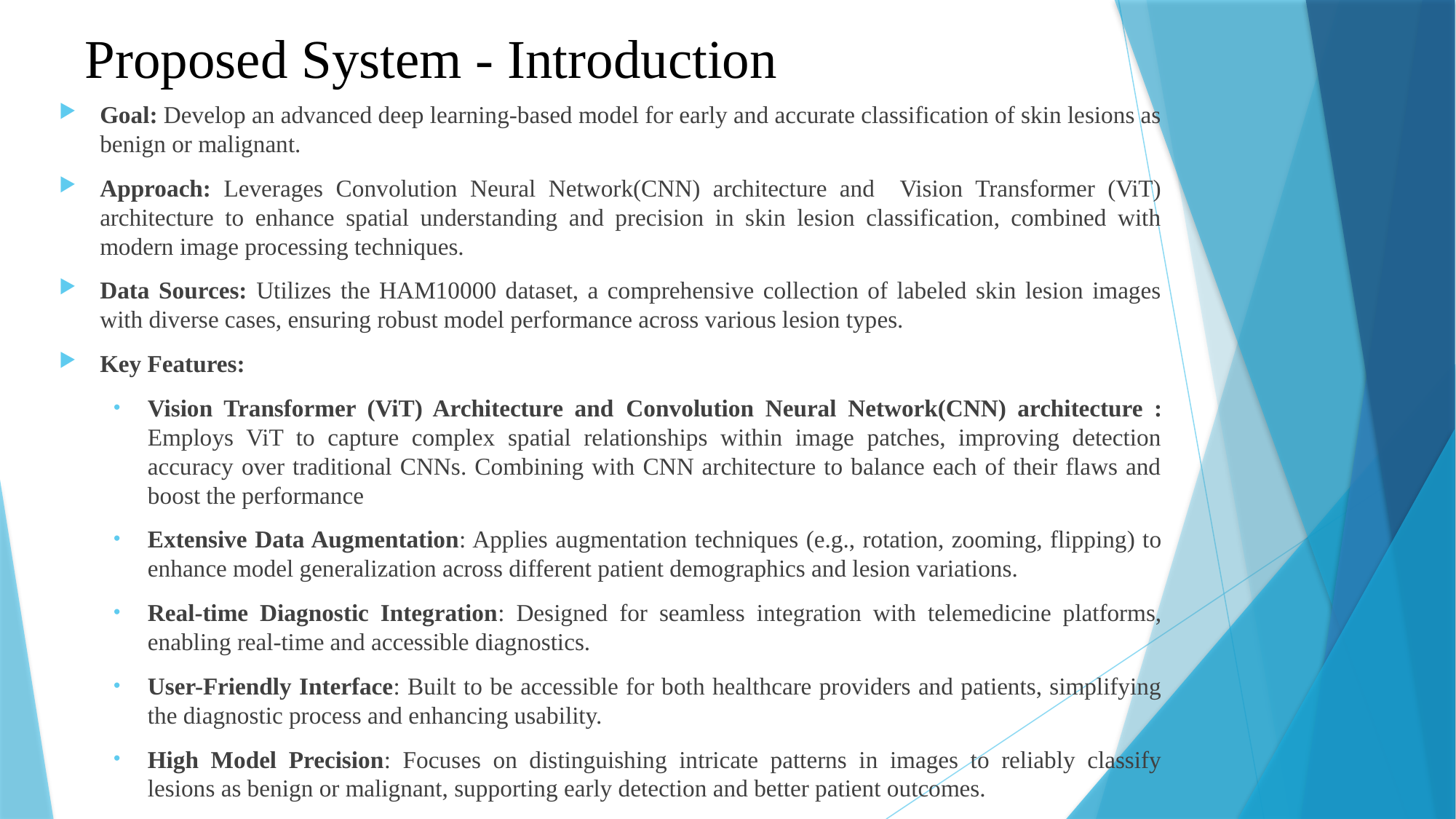

# Proposed System - Introduction
Goal: Develop an advanced deep learning-based model for early and accurate classification of skin lesions as benign or malignant.
Approach: Leverages Convolution Neural Network(CNN) architecture and  Vision Transformer (ViT) architecture to enhance spatial understanding and precision in skin lesion classification, combined with modern image processing techniques.
Data Sources: Utilizes the HAM10000 dataset, a comprehensive collection of labeled skin lesion images with diverse cases, ensuring robust model performance across various lesion types.
Key Features:
Vision Transformer (ViT) Architecture and Convolution Neural Network(CNN) architecture : Employs ViT to capture complex spatial relationships within image patches, improving detection accuracy over traditional CNNs. Combining with CNN architecture to balance each of their flaws and boost the performance
Extensive Data Augmentation: Applies augmentation techniques (e.g., rotation, zooming, flipping) to enhance model generalization across different patient demographics and lesion variations.
Real-time Diagnostic Integration: Designed for seamless integration with telemedicine platforms, enabling real-time and accessible diagnostics.
User-Friendly Interface: Built to be accessible for both healthcare providers and patients, simplifying the diagnostic process and enhancing usability.
High Model Precision: Focuses on distinguishing intricate patterns in images to reliably classify lesions as benign or malignant, supporting early detection and better patient outcomes.